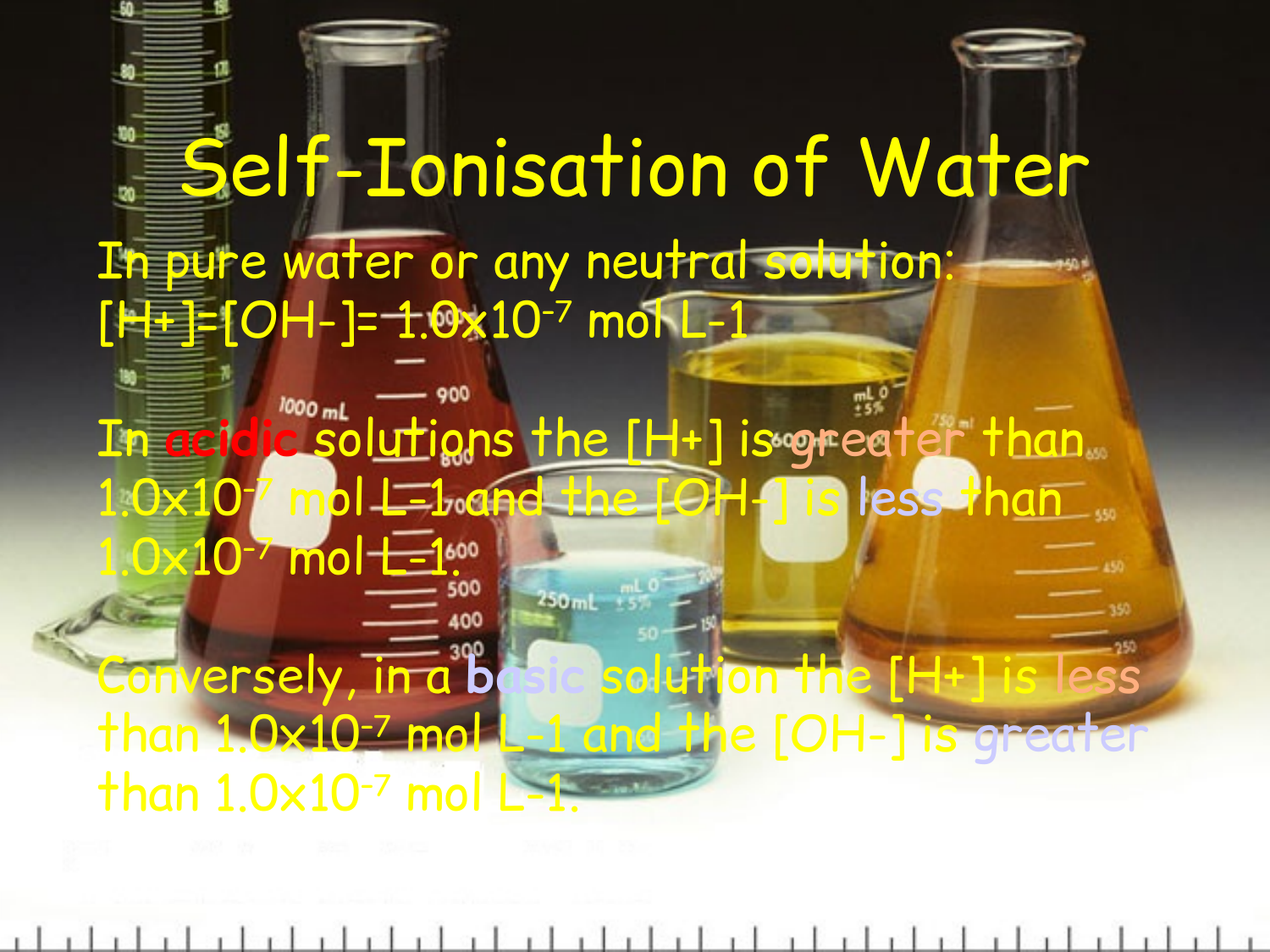

# Self-Ionisation of Water
In pure water or any neutral solution:
[H+]=[OH-]= 1.0x10–7 mol L-1

In acidic solutions the [H+] is greater than 1.0x10–7 mol L-1 and the [OH-] is less than 1.0x10–7 mol L-1.

Conversely, in a basic solution the [H+] is less than 1.0x10–7 mol L-1 and the [OH-] is greater than 1.0x10–7 mol L-1.